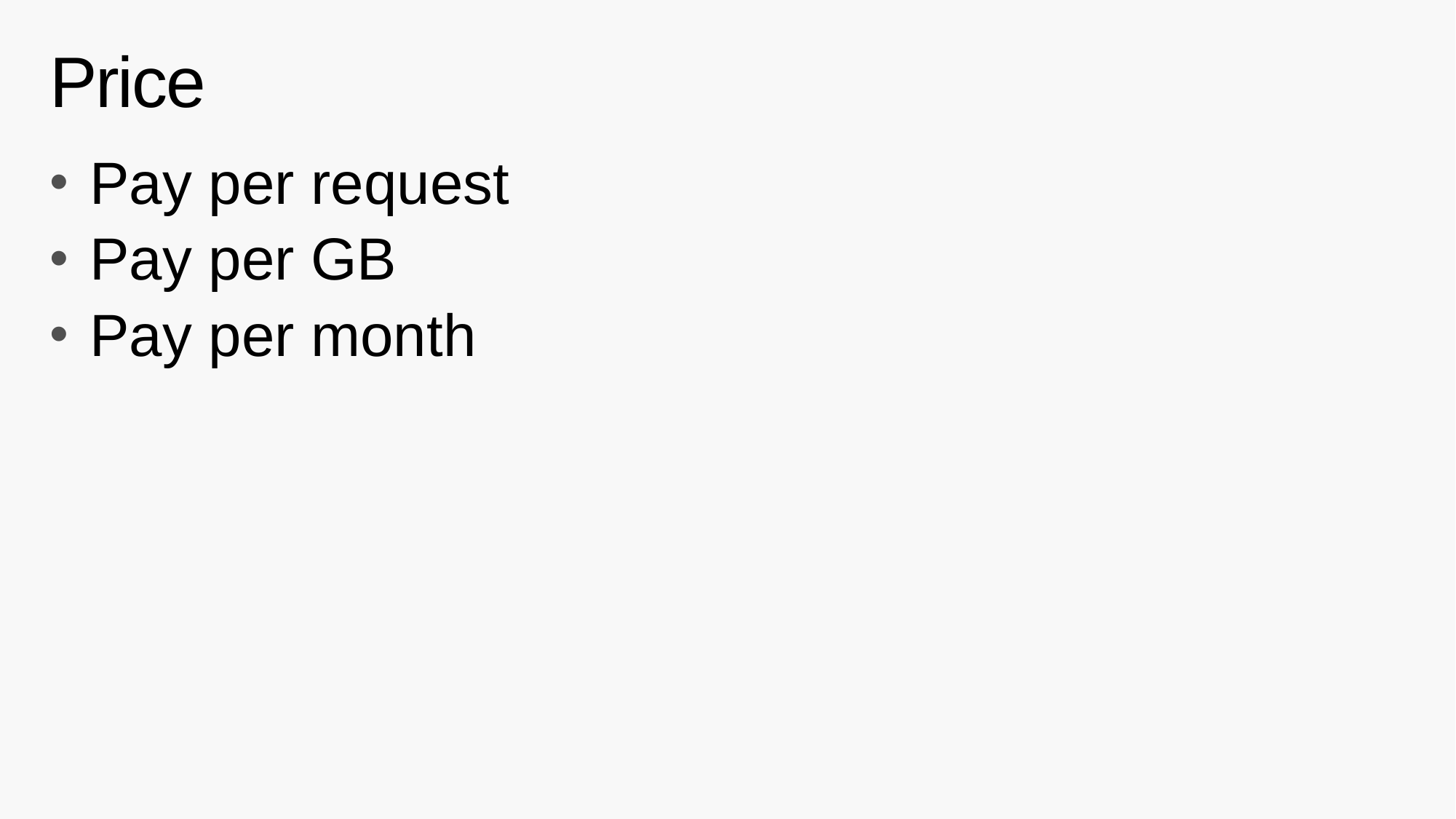

# Price
Pay per request
Pay per GB
Pay per month